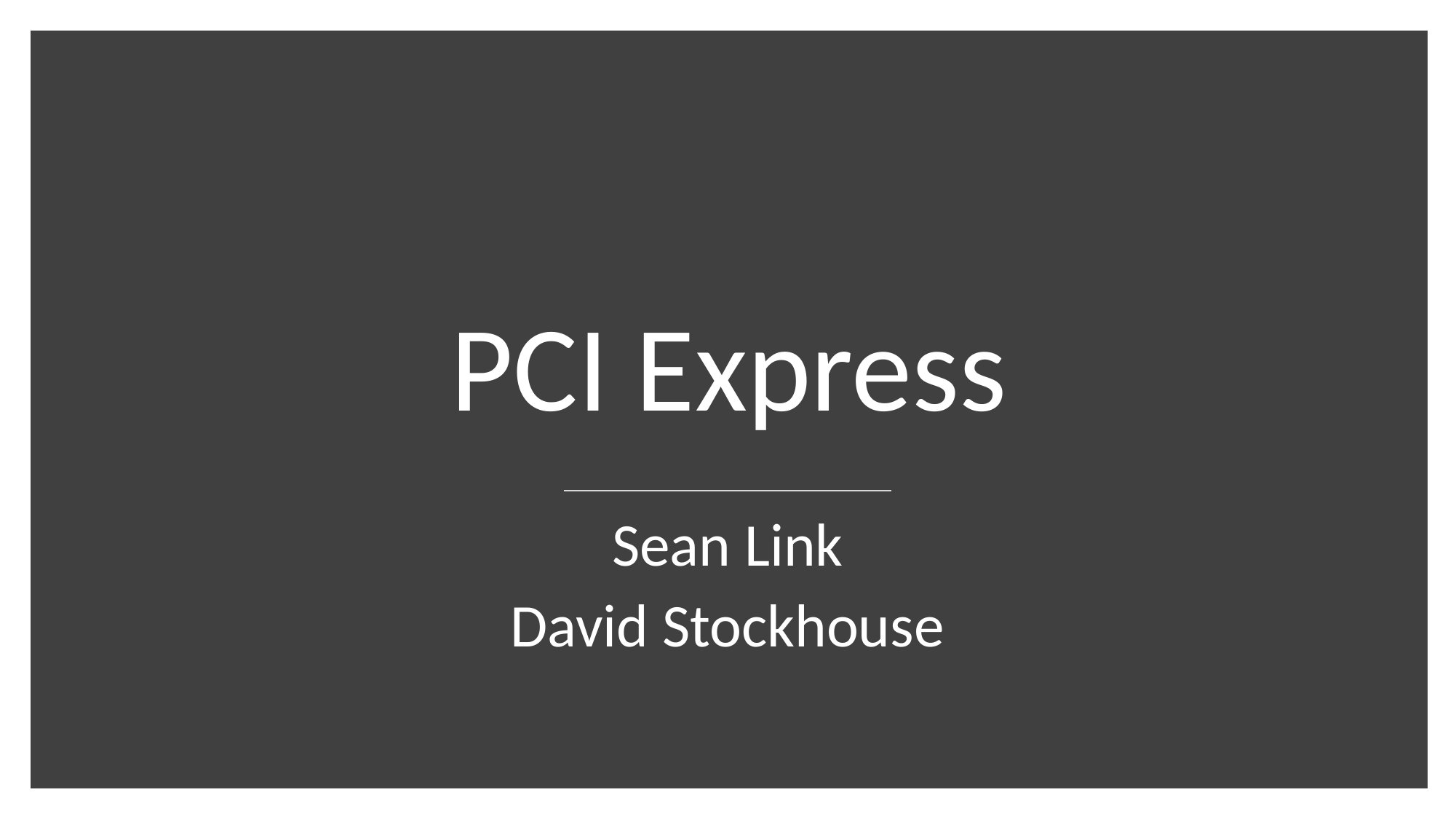

# PCI Express
Sean Link
David Stockhouse